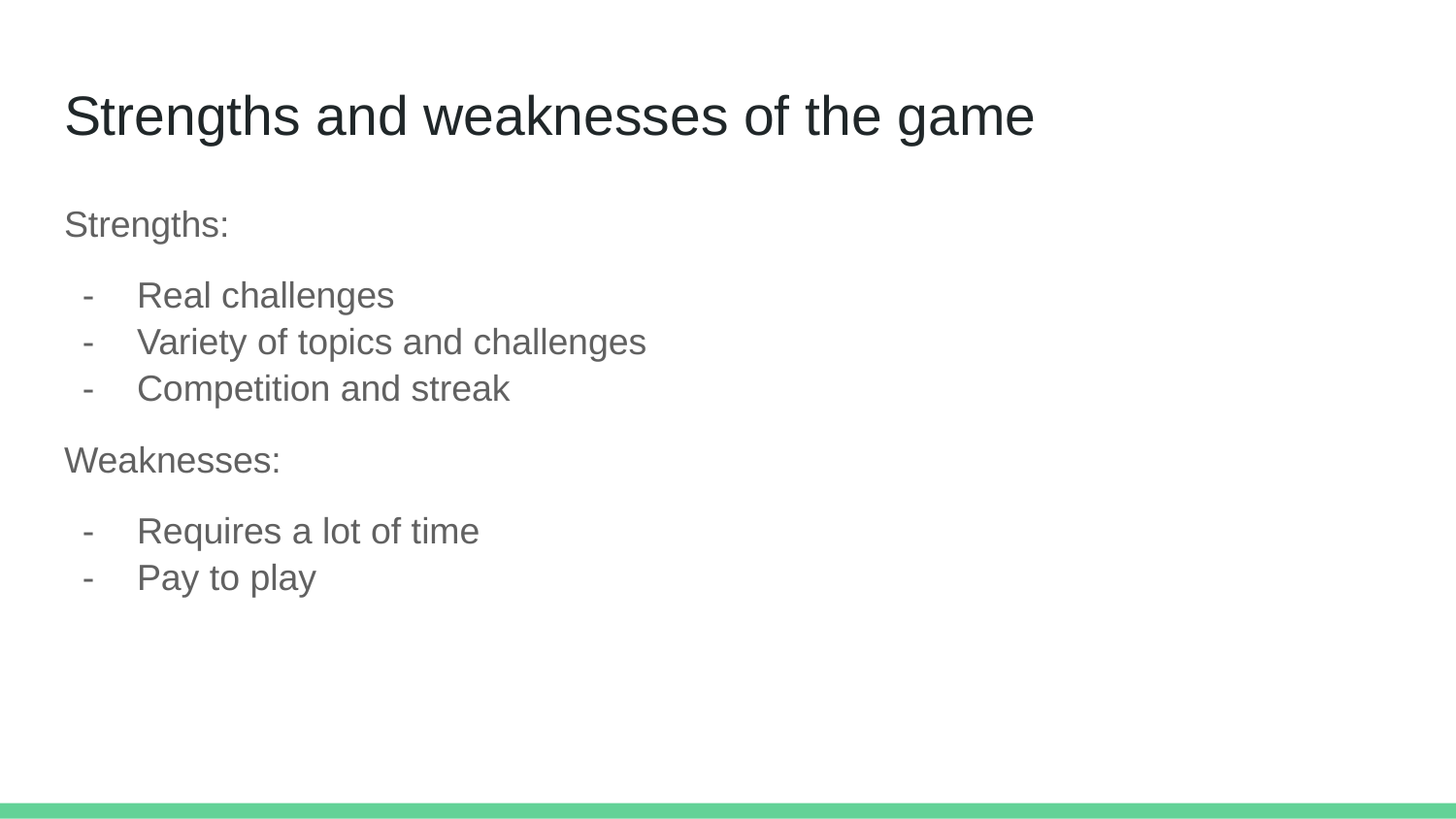

# Strengths and weaknesses of the game
Strengths:
Real challenges
Variety of topics and challenges
Competition and streak
Weaknesses:
Requires a lot of time
Pay to play